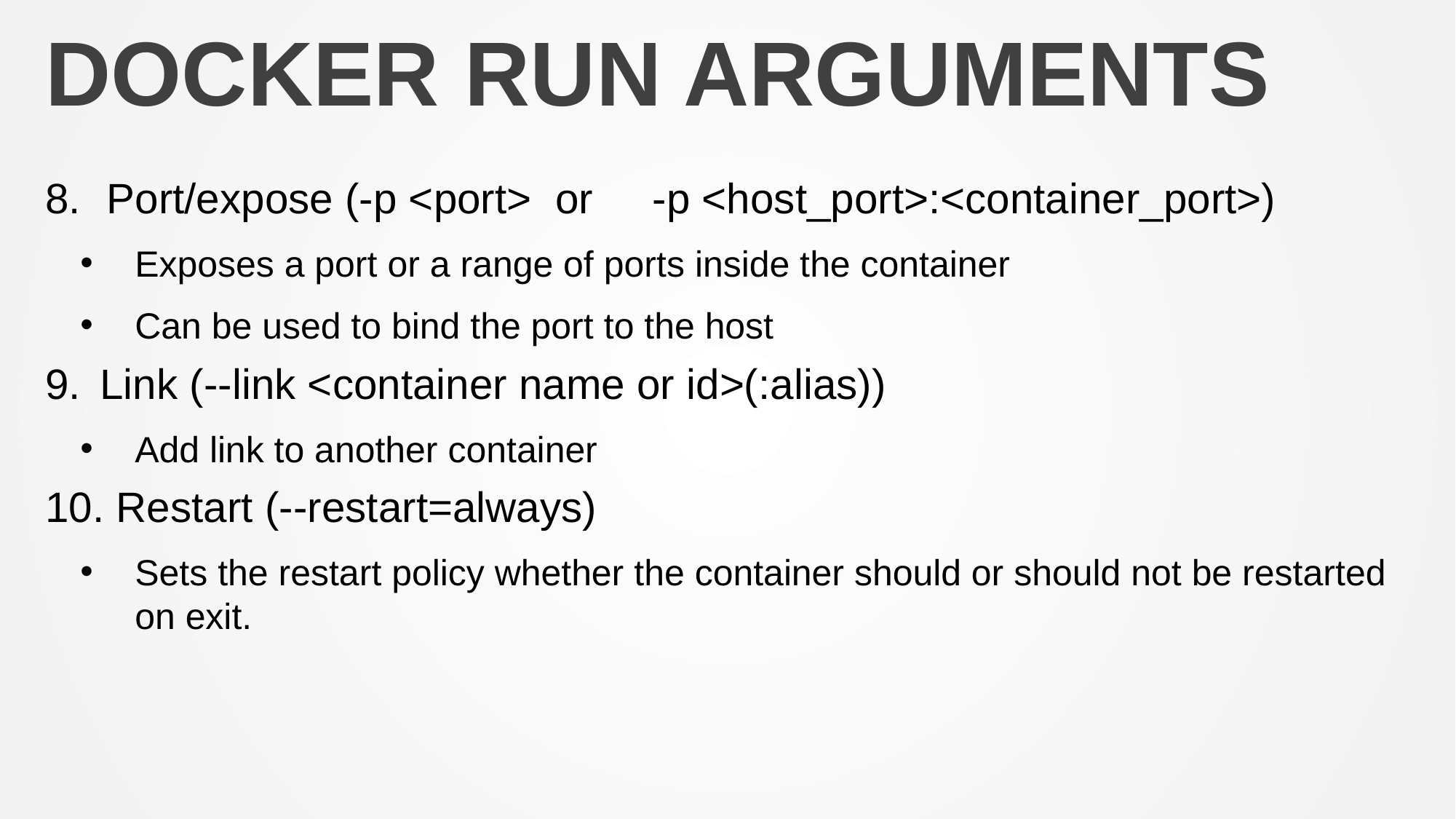

# DOCKER RUN ARGUMENTS

Port/expose (-p <port>  or 	-p <host_port>:<container_port>)
Exposes a port or a range of ports inside the container
Can be used to bind the port to the host
Link (--link <container name or id>(:alias))
Add link to another container
 Restart (--restart=always)
Sets the restart policy whether the container should or should not be restarted on exit.